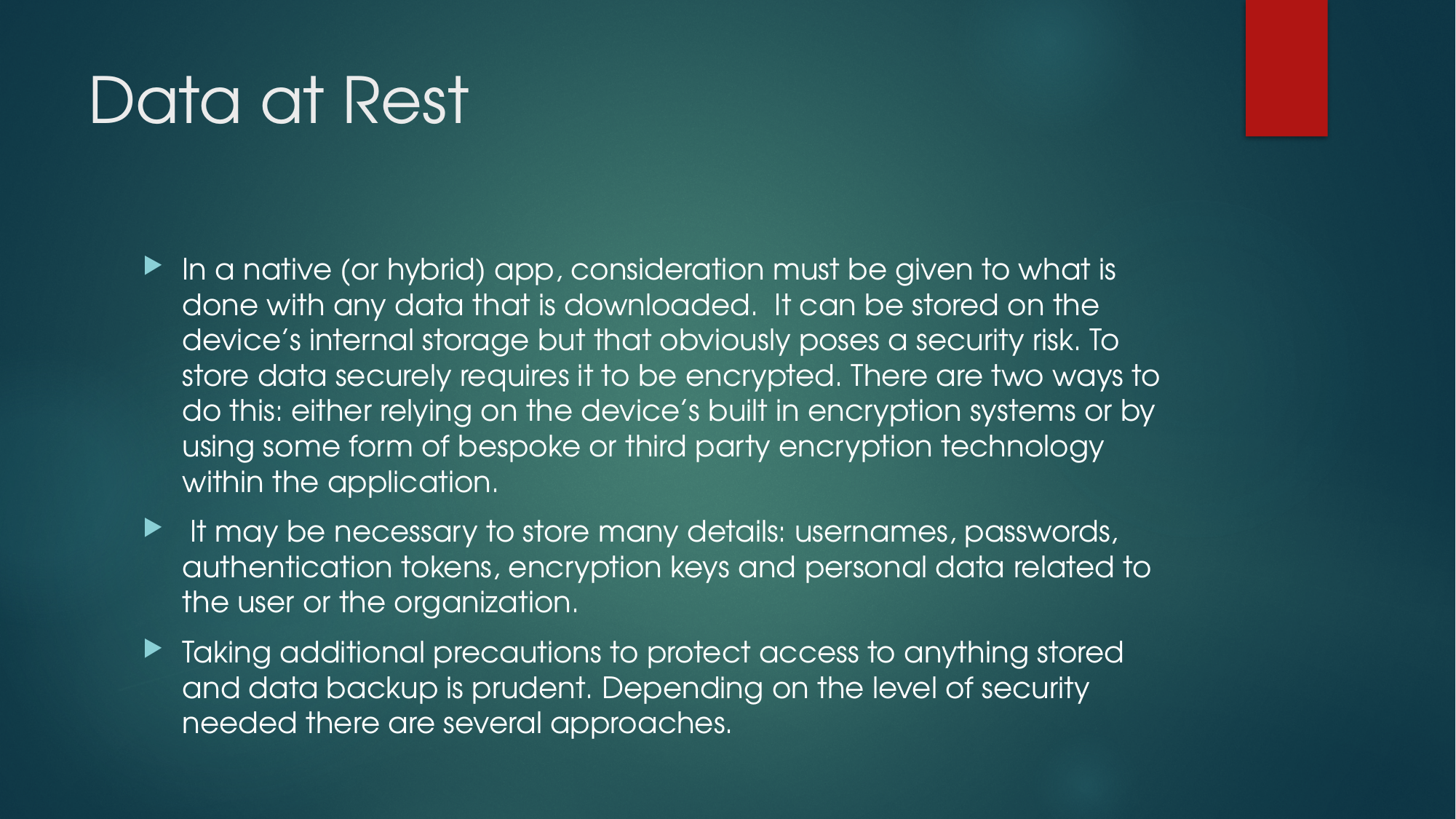

# Data at Rest
In a native (or hybrid) app, consideration must be given to what is done with any data that is downloaded.  It can be stored on the device’s internal storage but that obviously poses a security risk. To store data securely requires it to be encrypted. There are two ways to do this: either relying on the device’s built in encryption systems or by using some form of bespoke or third party encryption technology within the application.
 It may be necessary to store many details: usernames, passwords, authentication tokens, encryption keys and personal data related to the user or the organization.
Taking additional precautions to protect access to anything stored and data backup is prudent. Depending on the level of security needed there are several approaches.